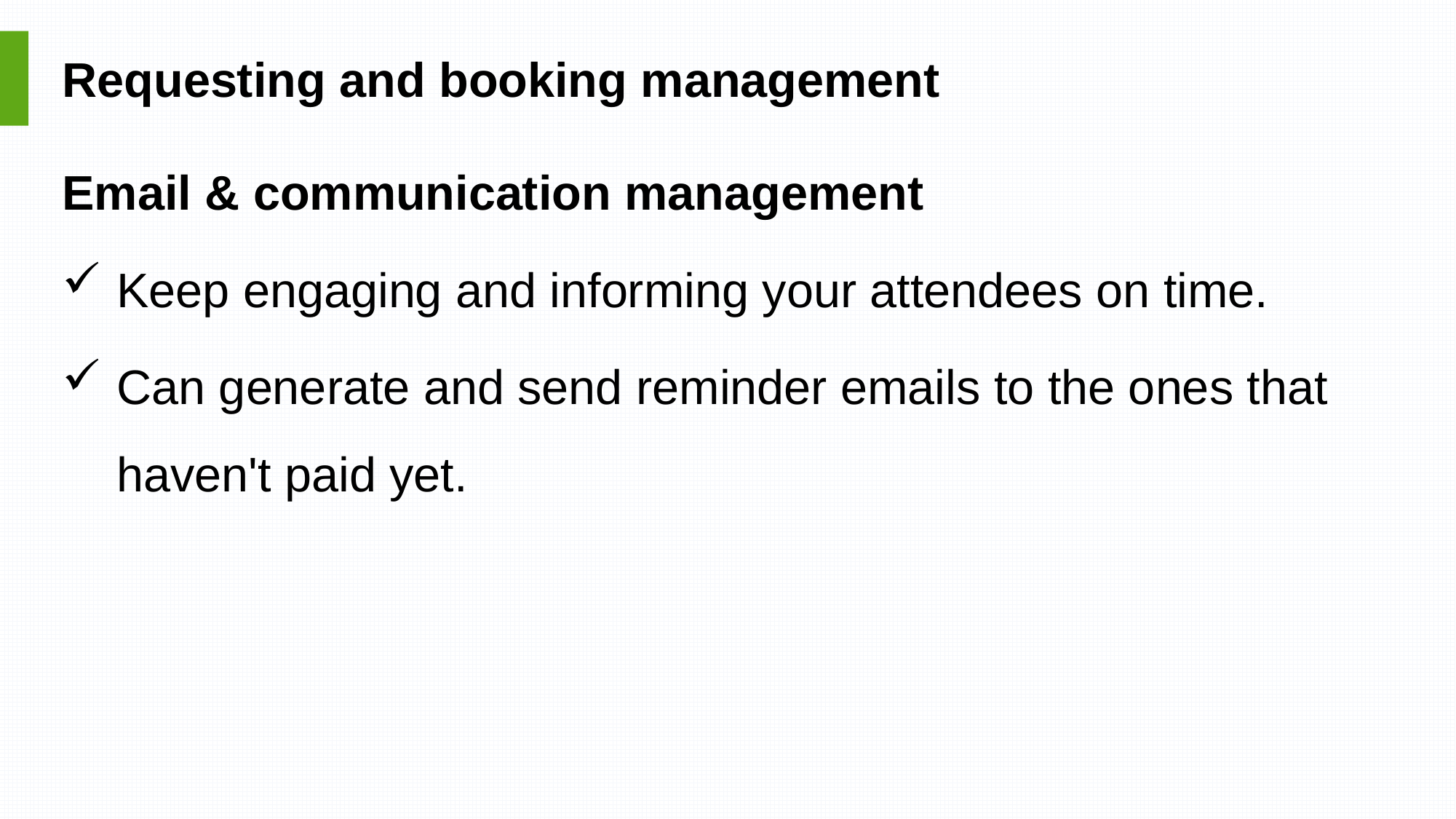

# Requesting and booking management
Email & communication management
Keep engaging and informing your attendees on time.
Can generate and send reminder emails to the ones that haven't paid yet.